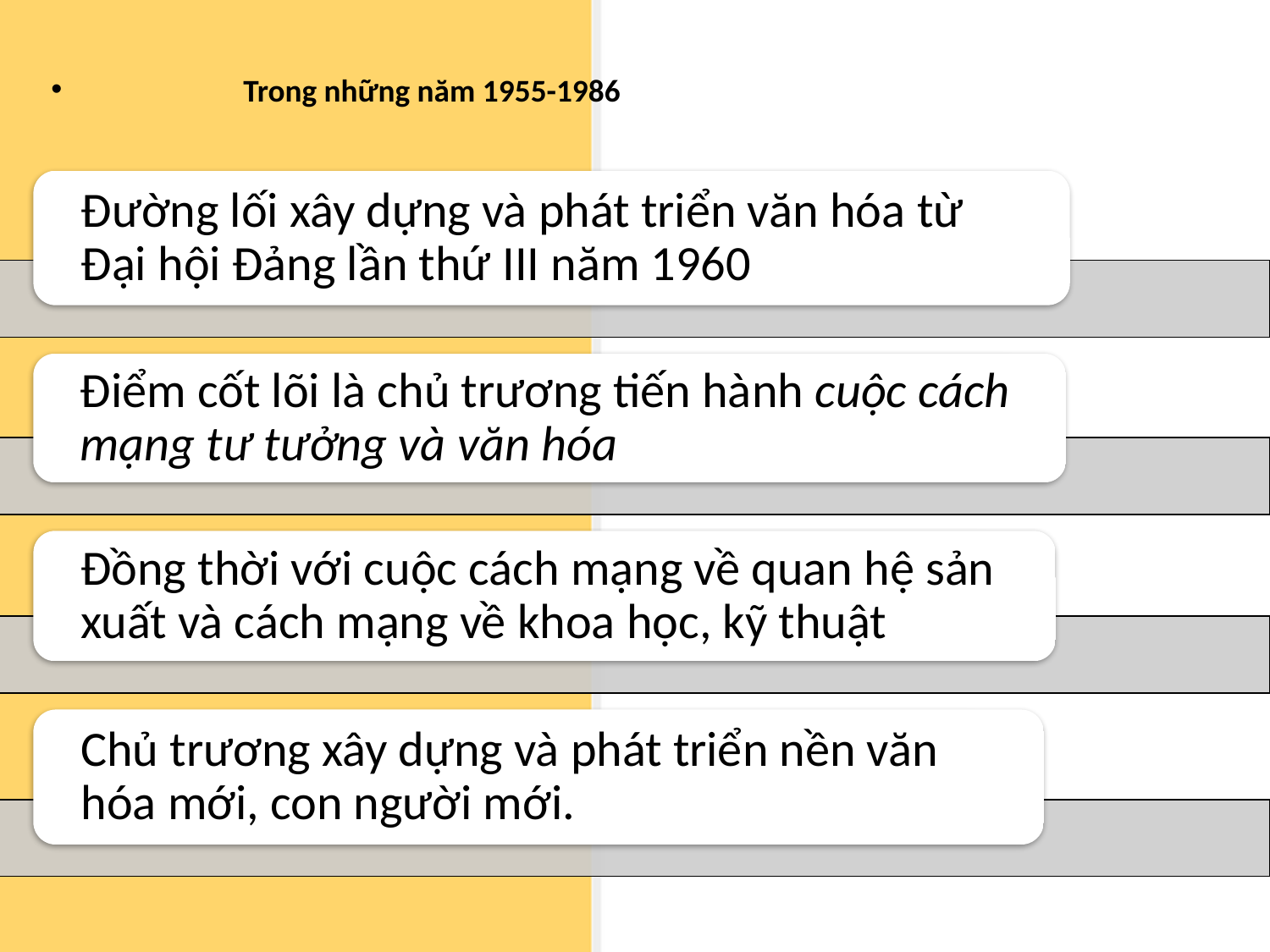

# Trong những năm 1955-1986
Đường lối xây dựng và phát triển văn hóa từ Đại hội Đảng lần thứ III năm 1960
Điểm cốt lõi là chủ trương tiến hành cuộc cách mạng tư tưởng và văn hóa
Đồng thời với cuộc cách mạng về quan hệ sản xuất và cách mạng về khoa học, kỹ thuật
Chủ trương xây dựng và phát triển nền văn hóa mới, con người mới.